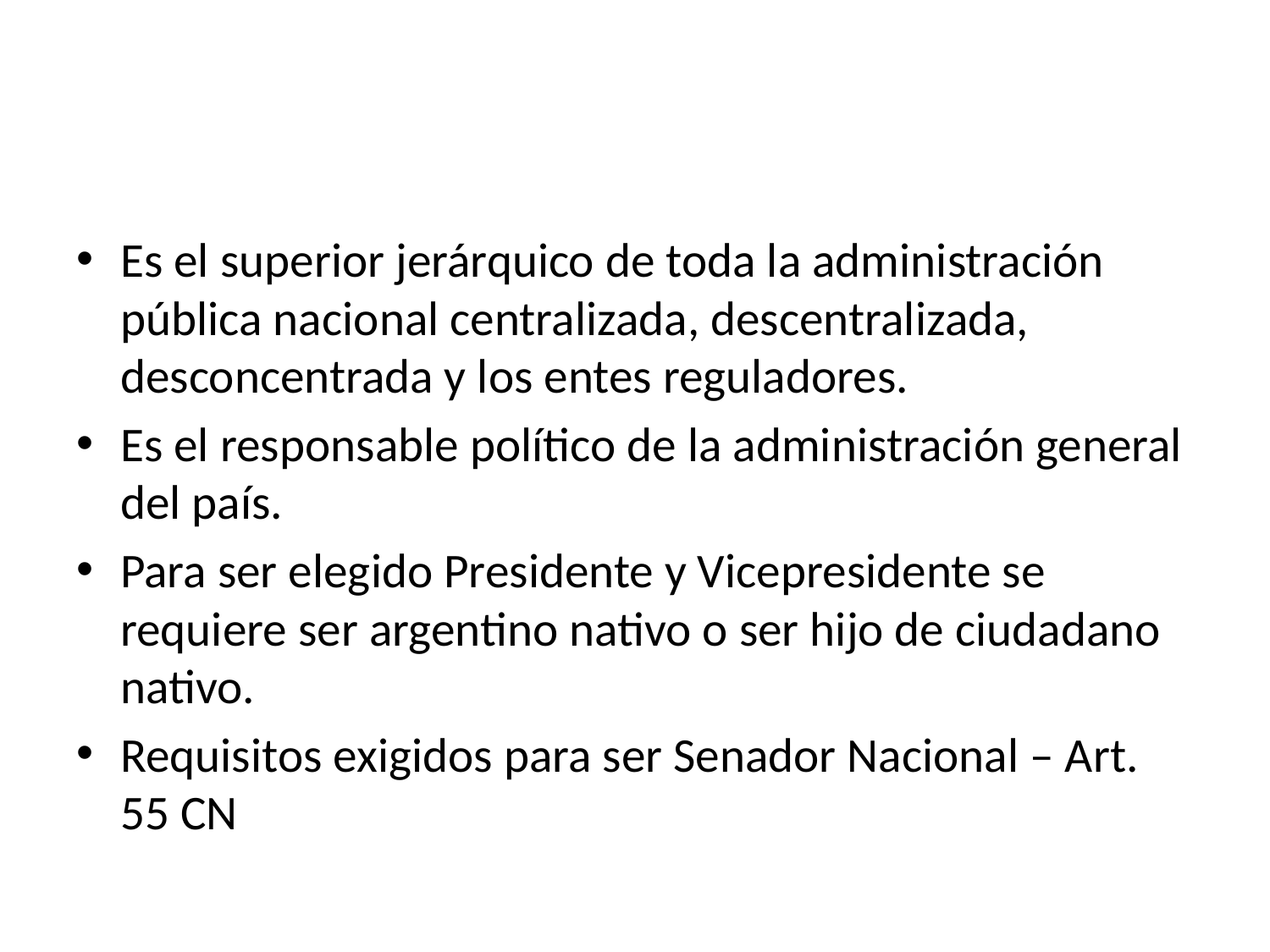

#
Es el superior jerárquico de toda la administración pública nacional centralizada, descentralizada, desconcentrada y los entes reguladores.
Es el responsable político de la administración general del país.
Para ser elegido Presidente y Vicepresidente se requiere ser argentino nativo o ser hijo de ciudadano nativo.
Requisitos exigidos para ser Senador Nacional – Art. 55 CN